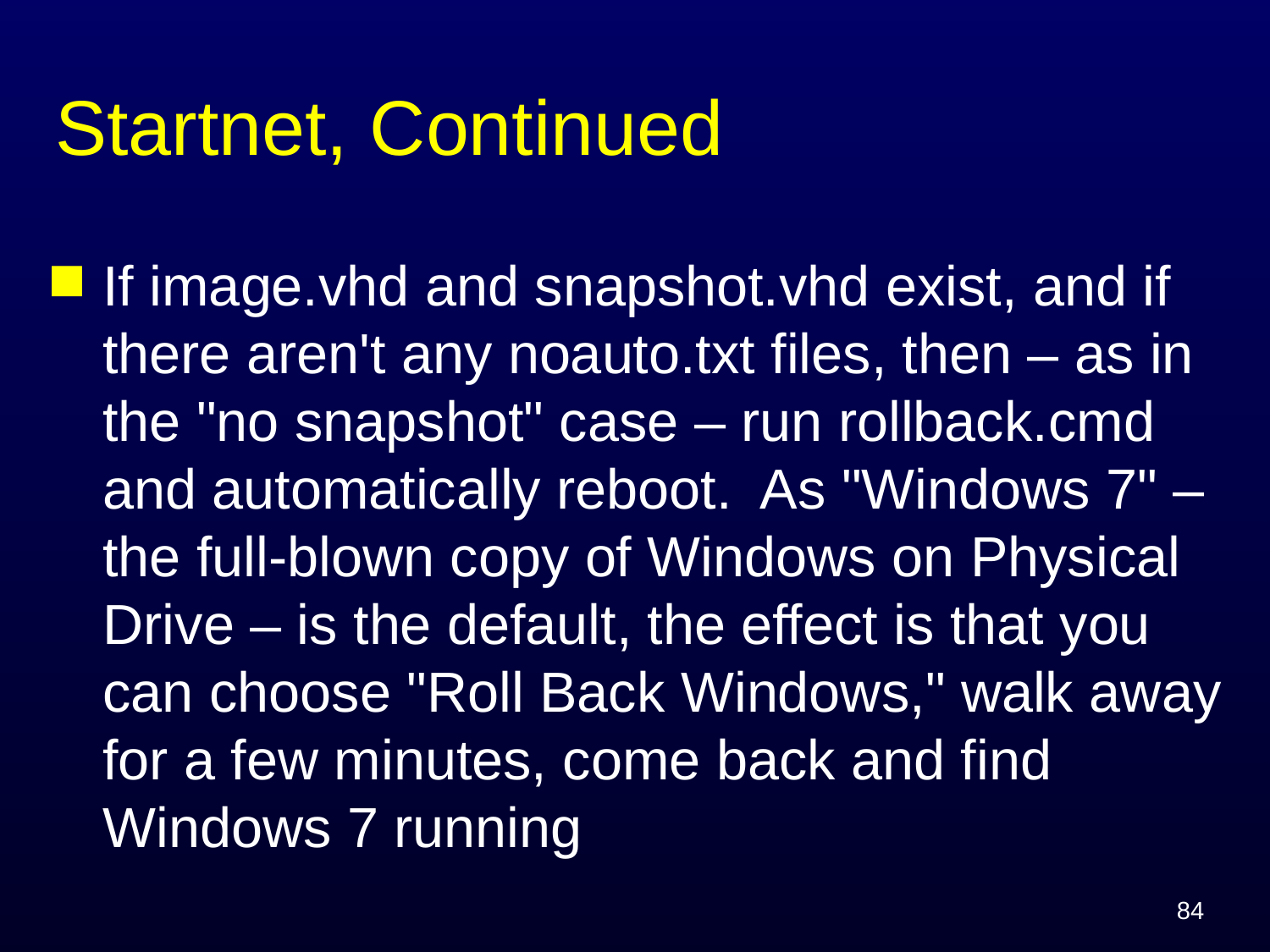

# Startnet, Continued
If image.vhd and snapshot.vhd exist, and if there aren't any noauto.txt files, then – as in the "no snapshot" case – run rollback.cmd and automatically reboot.  As "Windows 7" – the full-blown copy of Windows on Physical Drive – is the default, the effect is that you can choose "Roll Back Windows," walk away for a few minutes, come back and find Windows 7 running
84